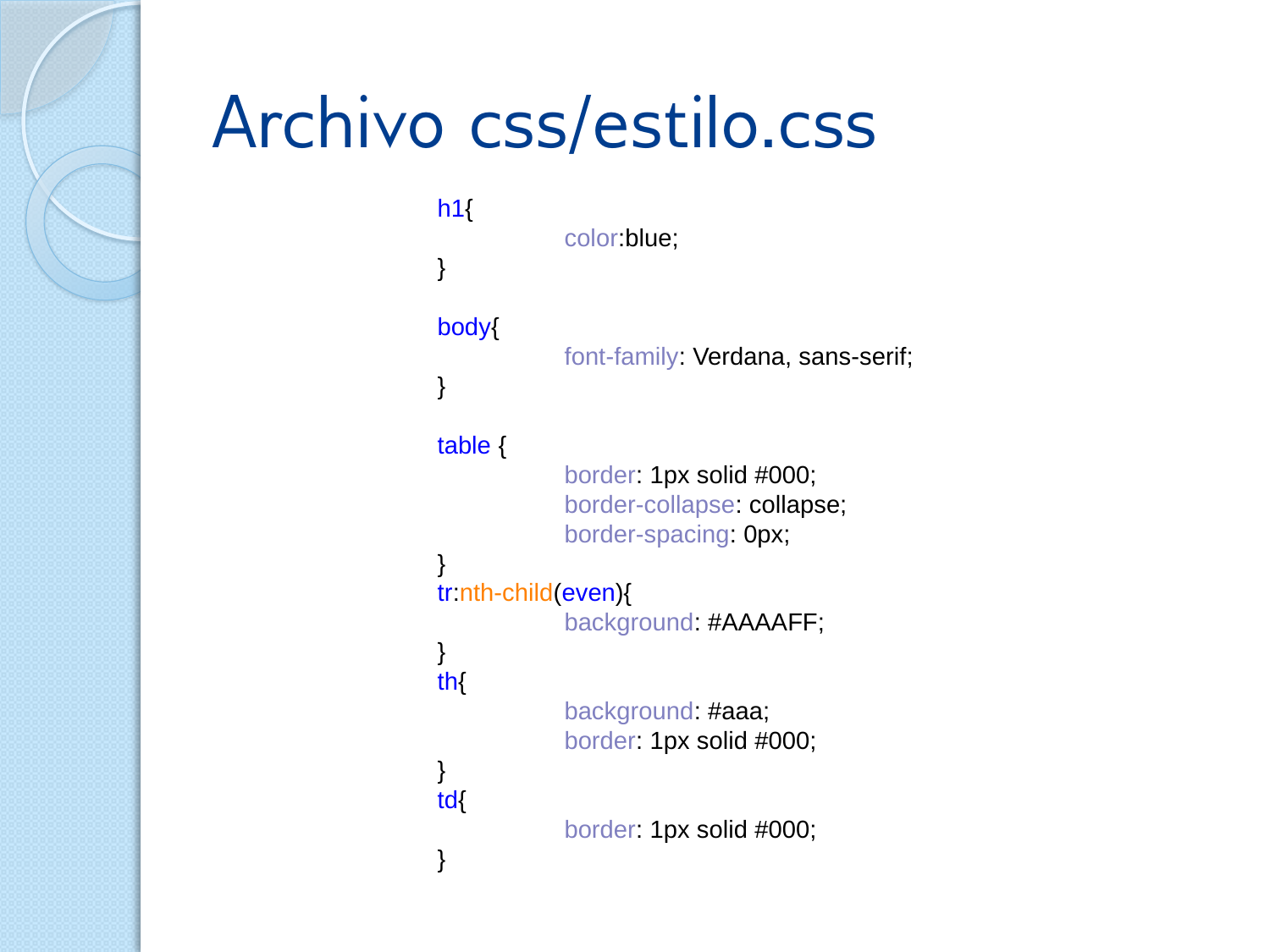

# Archivo css/estilo.css
h1{
	color:blue;
}

body{
	font-family: Verdana, sans-serif;
}

table {
	border: 1px solid #000;
	border-collapse: collapse;
	border-spacing: 0px;
}
tr:nth-child(even){
	background: #AAAAFF;
}
th{
	background: #aaa;
	border: 1px solid #000;
}
td{
	border: 1px solid #000;
}